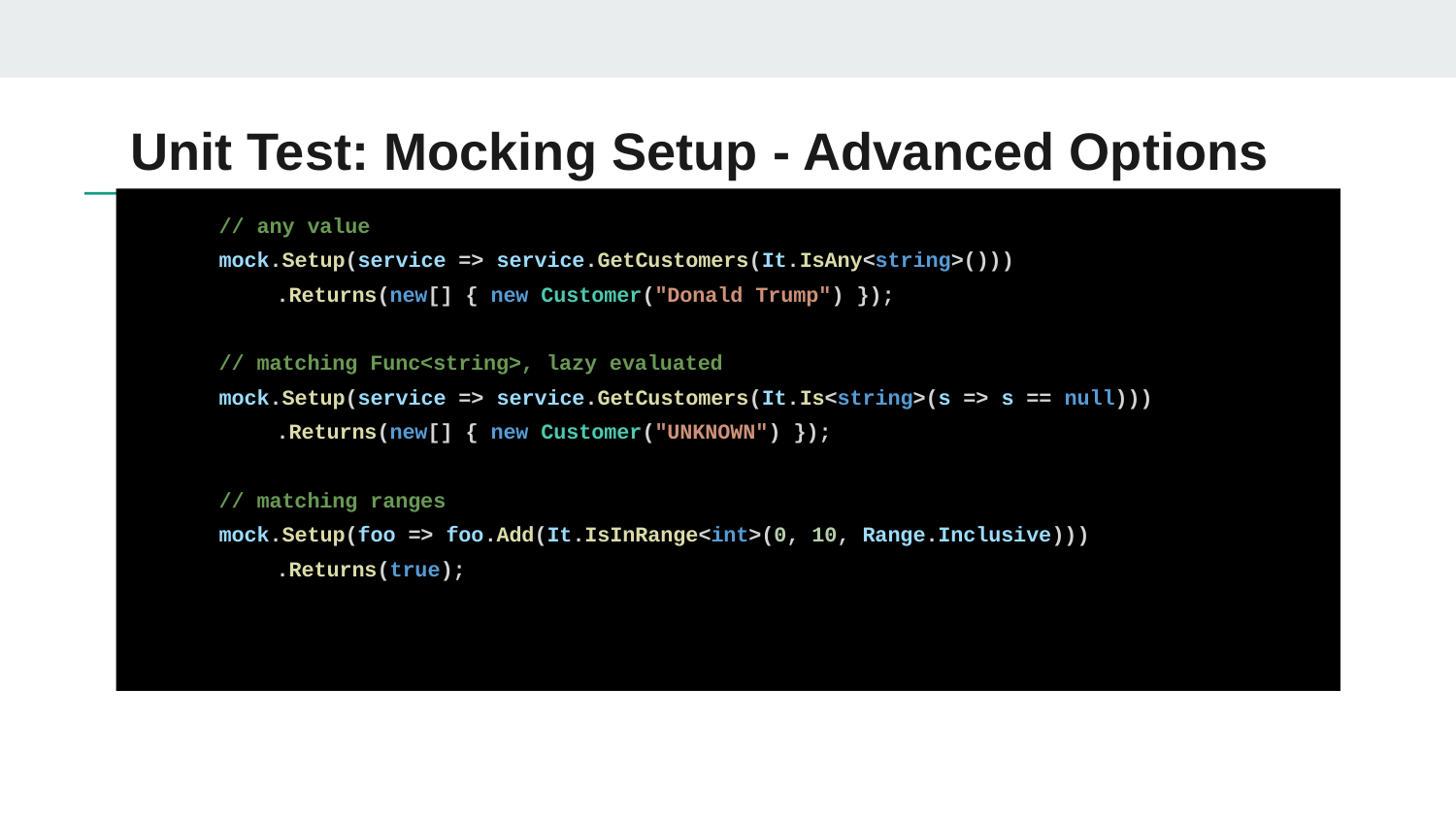

# Unit Test: Mocking Setup - Advanced Options
       // any value
       mock.Setup(service => service.GetCustomers(It.IsAny<string>()))
.Returns(new[] { new Customer("Donald Trump") });

       // matching Func<string>, lazy evaluated
       mock.Setup(service => service.GetCustomers(It.Is<string>(s => s == null)))
.Returns(new[] { new Customer("UNKNOWN") });

       // matching ranges
       mock.Setup(foo => foo.Add(It.IsInRange<int>(0, 10, Range.Inclusive)))
.Returns(true);